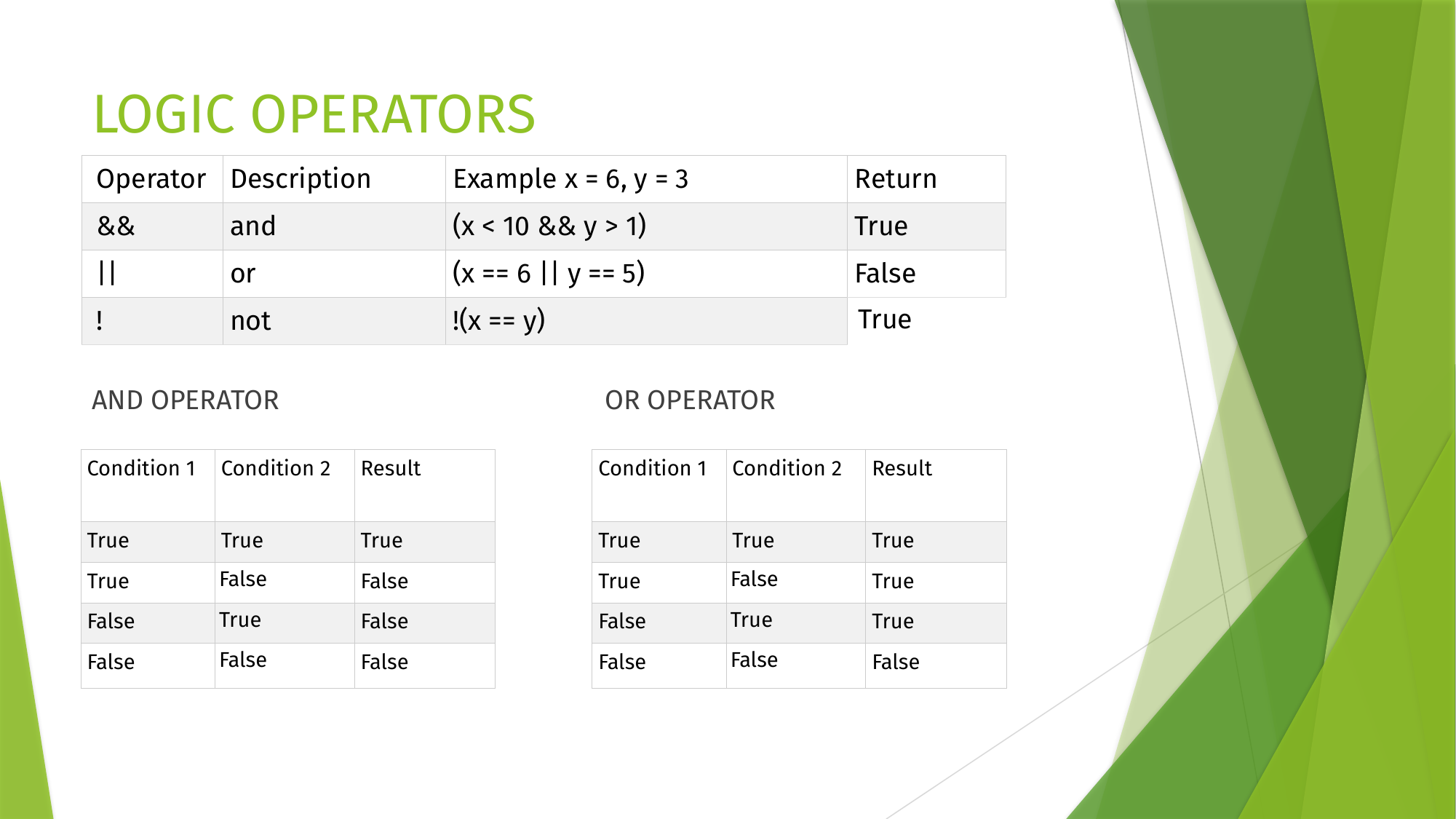

# LOGIC OPERATORS
| Operator | Description | Example x = 6, y = 3 | Return |
| --- | --- | --- | --- |
| && | and | (x < 10 && y > 1) | True |
| || | or | (x == 6 || y == 5) | False |
| ! | not | !(x == y) | True |
AND OPERATOR
OR OPERATOR
| Condition 1 | Condition 2 | Result |
| --- | --- | --- |
| True | True | True |
| True | False | False |
| False | True | False |
| False | False | False |
| Condition 1 | Condition 2 | Result |
| --- | --- | --- |
| True | True | True |
| True | False | True |
| False | True | True |
| False | False | False |